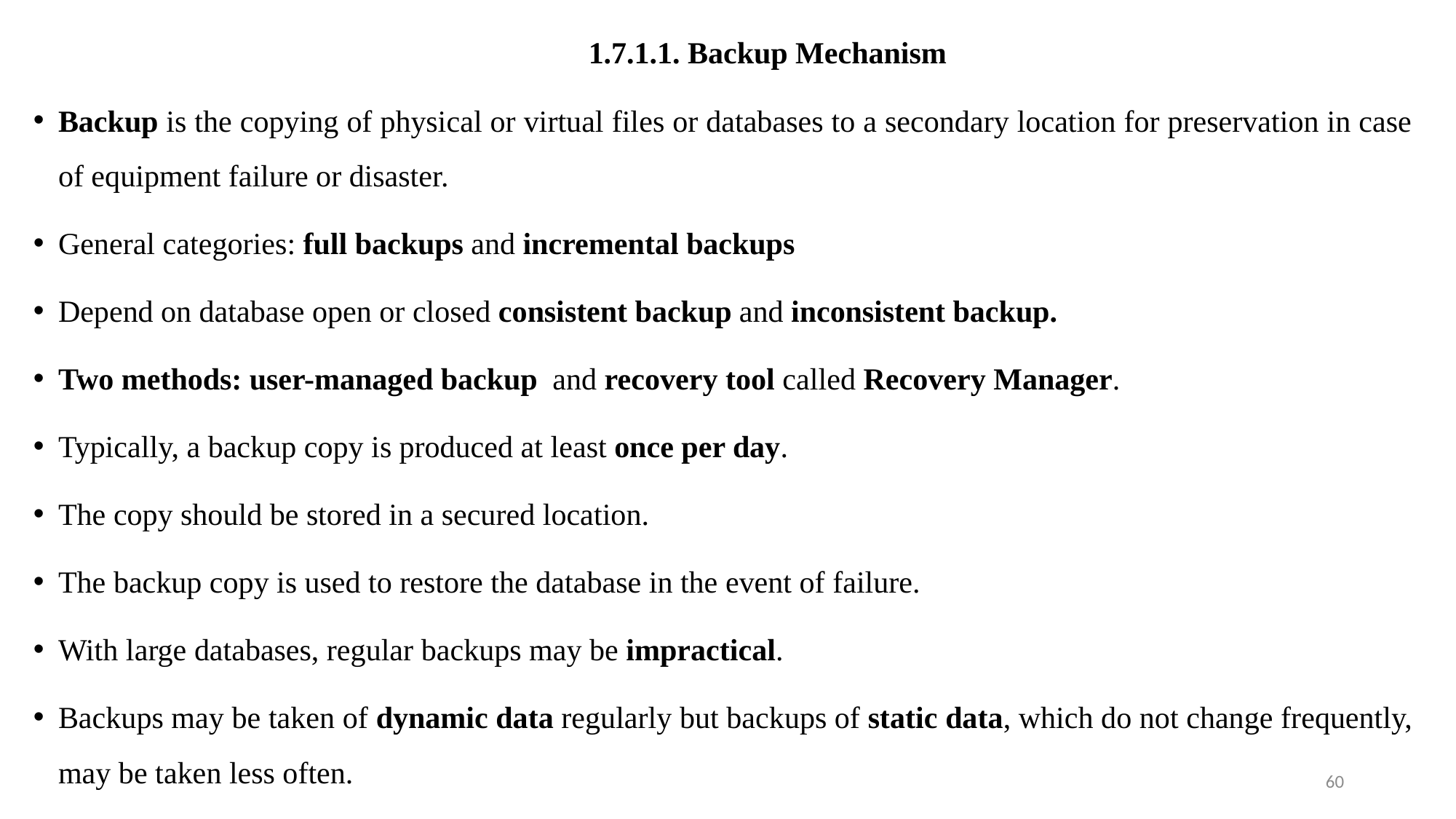

1.7.1.1. Backup Mechanism
Backup is the copying of physical or virtual files or databases to a secondary location for preservation in case of equipment failure or disaster.
General categories: full backups and incremental backups
Depend on database open or closed consistent backup and inconsistent backup.
Two methods: user-managed backup  and recovery tool called Recovery Manager.
Typically, a backup copy is produced at least once per day.
The copy should be stored in a secured location.
The backup copy is used to restore the database in the event of failure.
With large databases, regular backups may be impractical.
Backups may be taken of dynamic data regularly but backups of static data, which do not change frequently, may be taken less often.
60